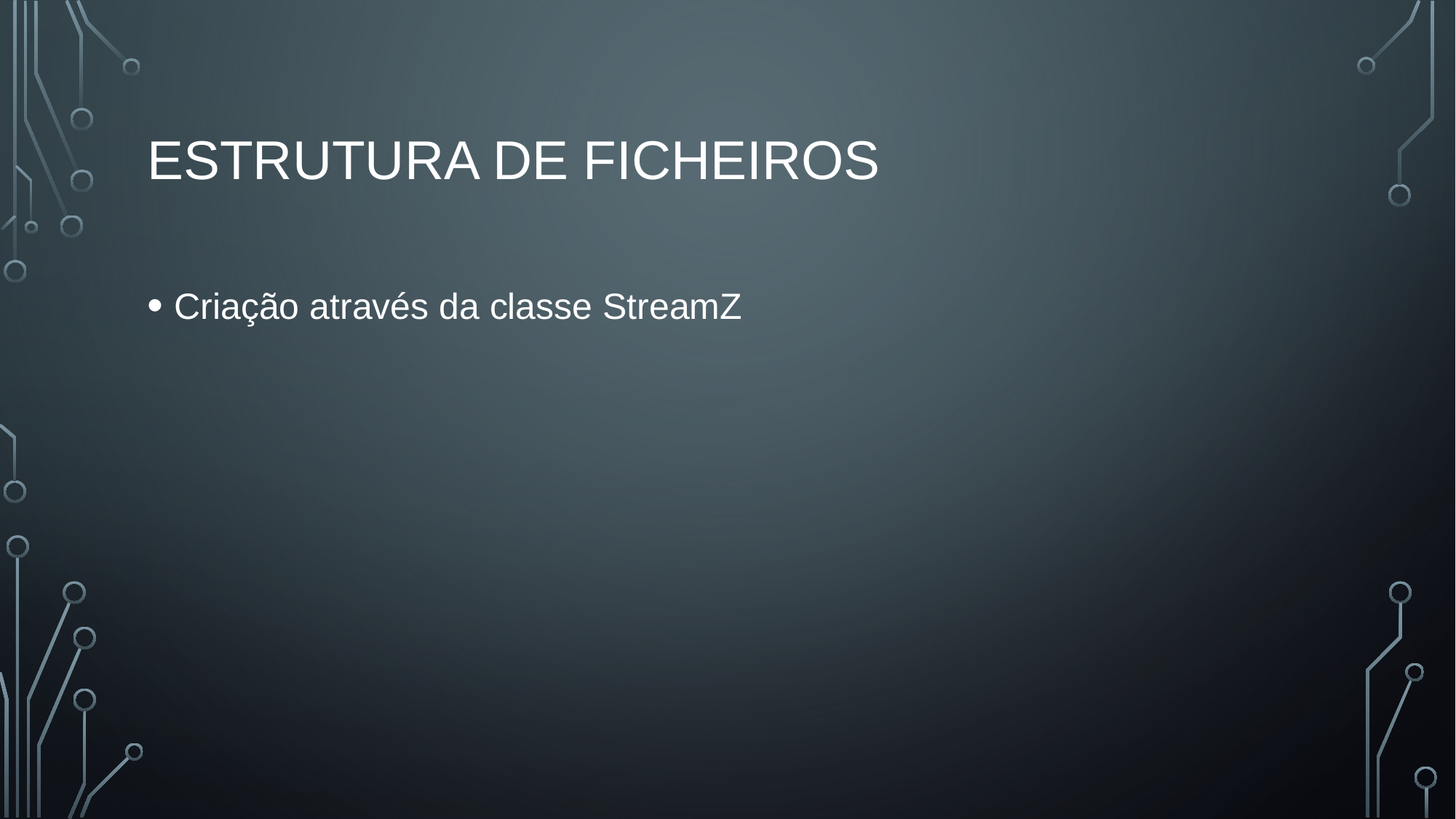

# Estrutura de ficheiros
Criação através da classe StreamZ